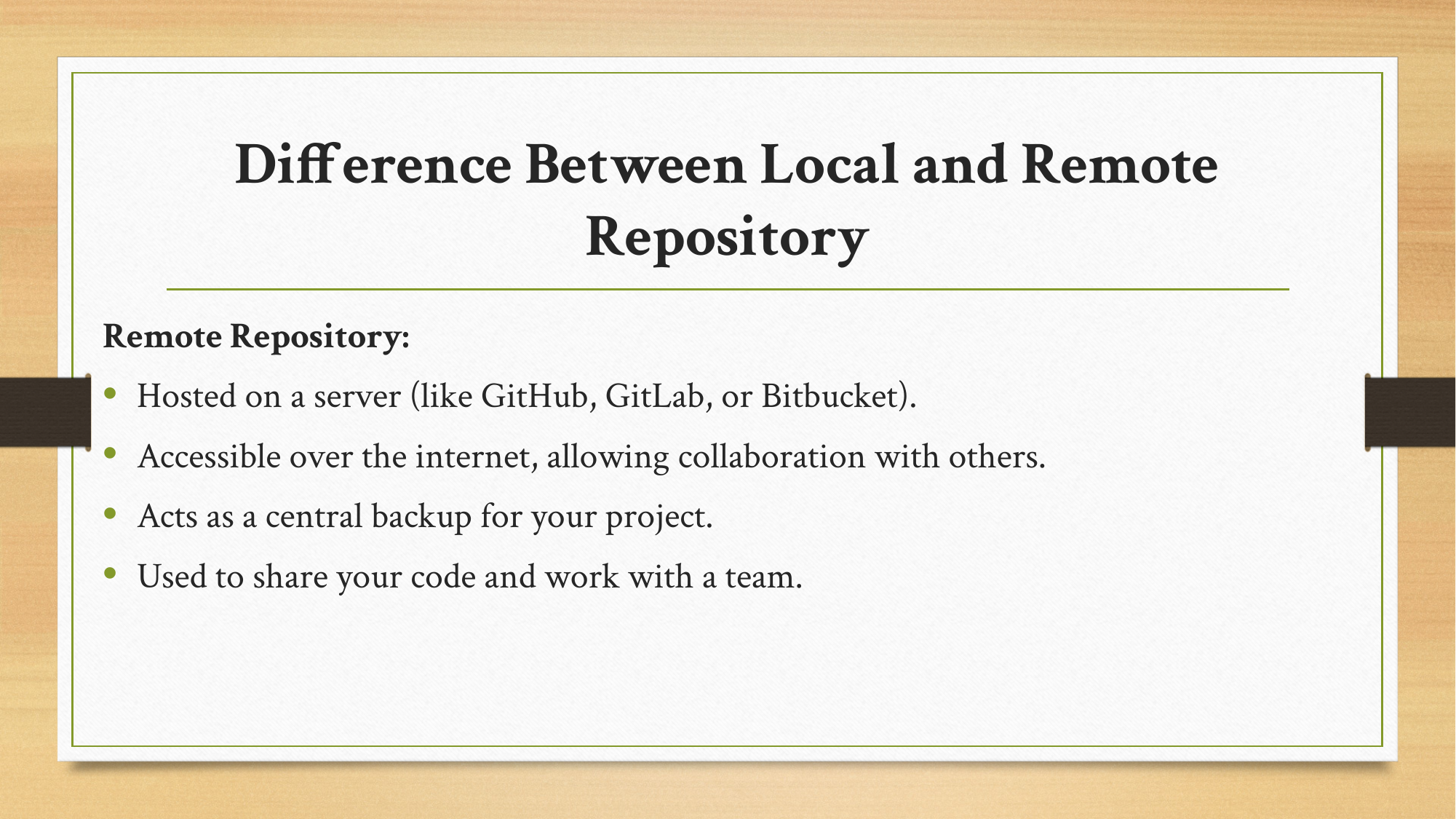

# Difference Between Local and Remote Repository
Remote Repository:
Hosted on a server (like GitHub, GitLab, or Bitbucket).
Accessible over the internet, allowing collaboration with others.
Acts as a central backup for your project.
Used to share your code and work with a team.